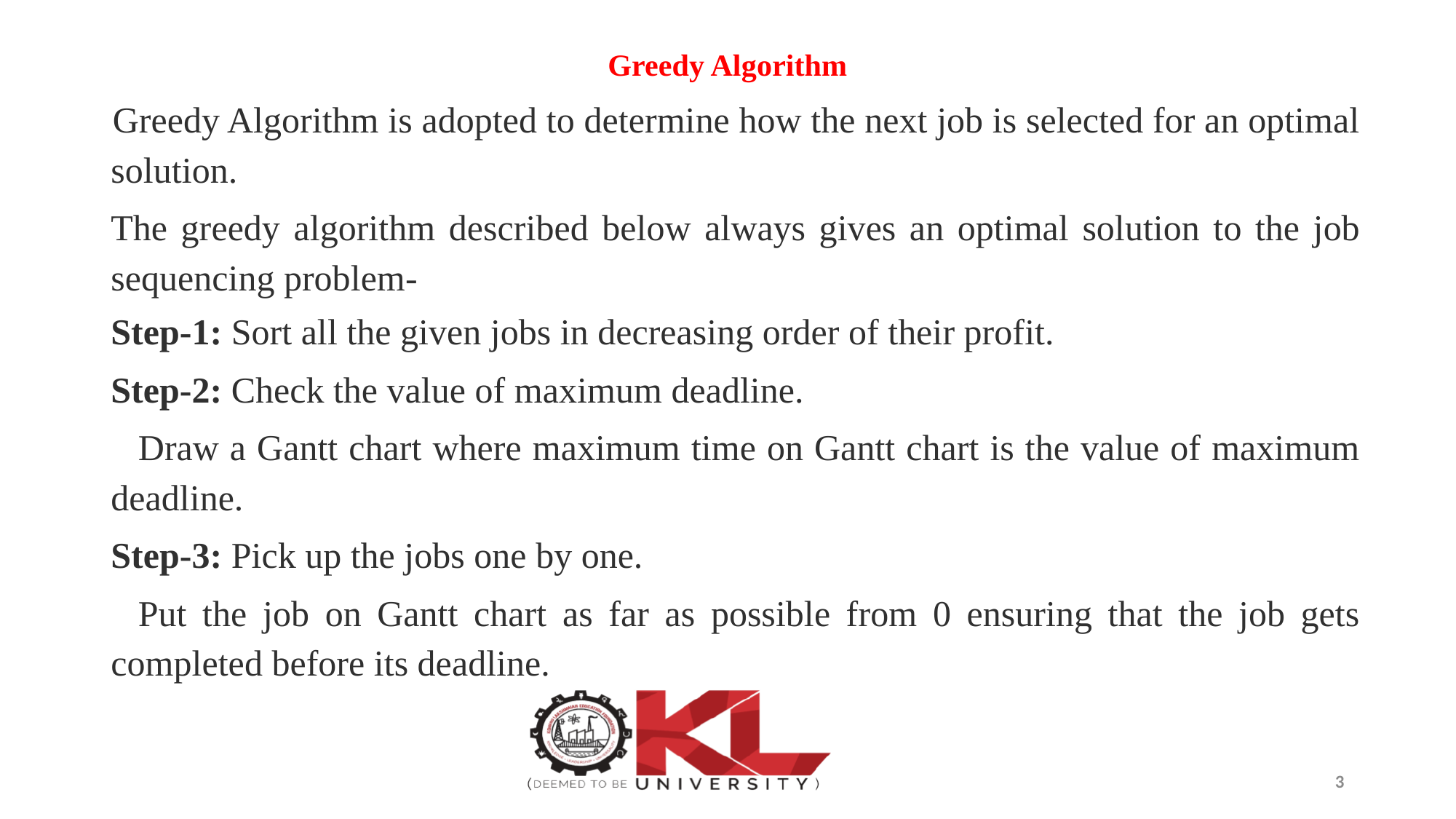

# Greedy Algorithm
 Greedy Algorithm is adopted to determine how the next job is selected for an optimal solution.
The greedy algorithm described below always gives an optimal solution to the job sequencing problem-
Step-1: Sort all the given jobs in decreasing order of their profit.
Step-2: Check the value of maximum deadline.
	Draw a Gantt chart where maximum time on Gantt chart is the value of maximum deadline.
Step-3: Pick up the jobs one by one.
	Put the job on Gantt chart as far as possible from 0 ensuring that the job gets completed before its deadline.

3